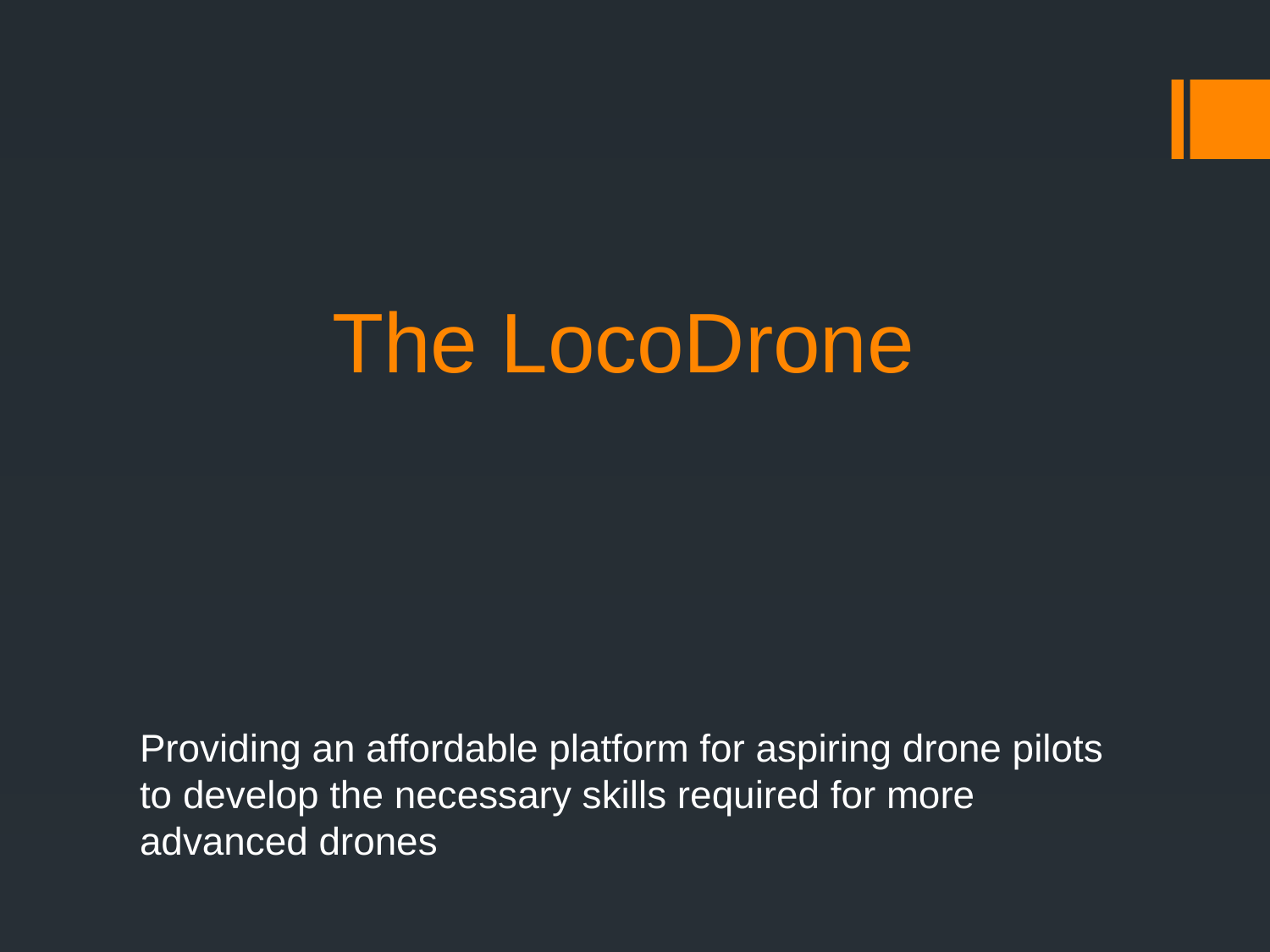

# The LocoDrone
Providing an affordable platform for aspiring drone pilots to develop the necessary skills required for more advanced drones